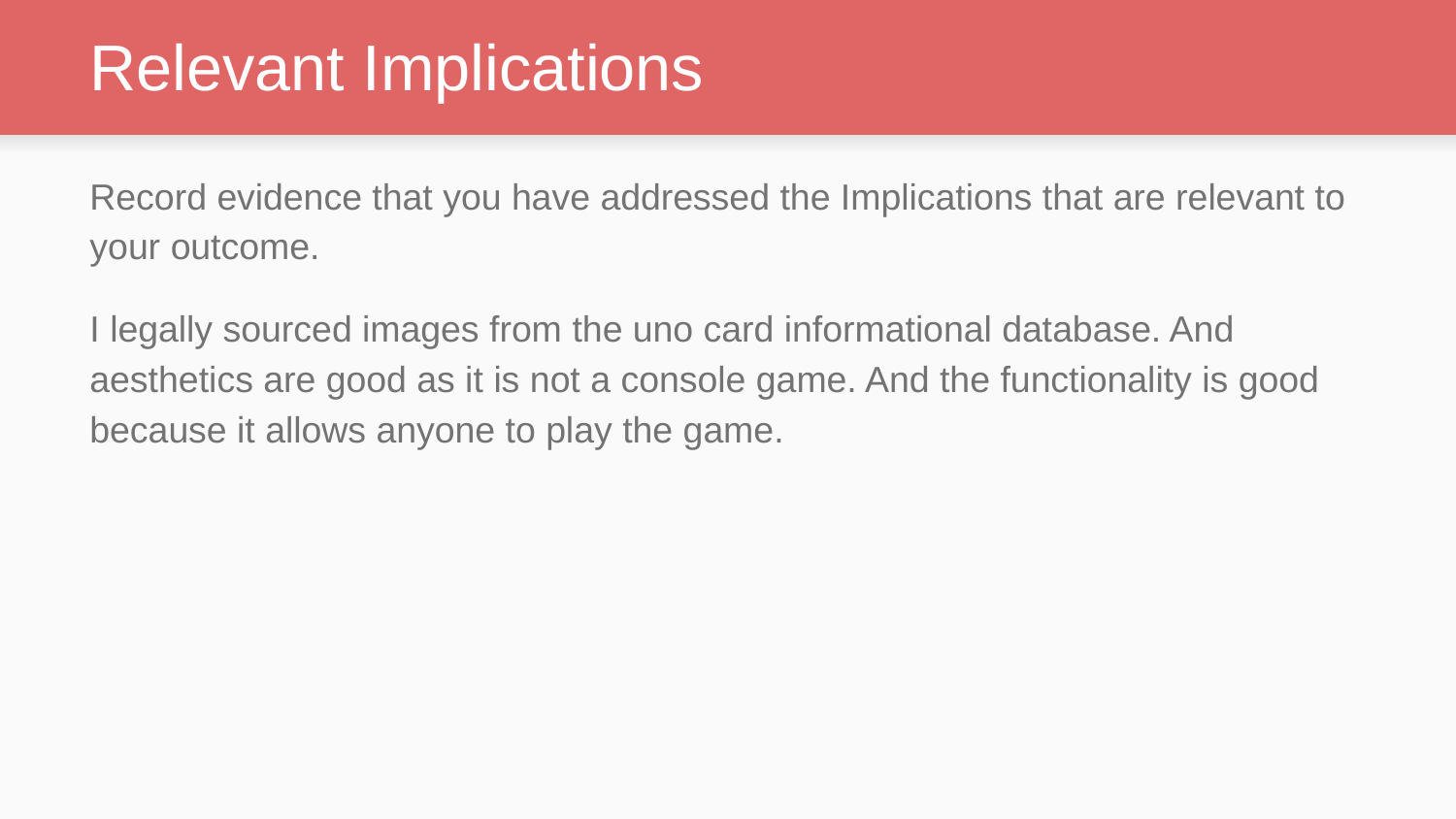

# Relevant Implications
Record evidence that you have addressed the Implications that are relevant to your outcome.
I legally sourced images from the uno card informational database. And aesthetics are good as it is not a console game. And the functionality is good because it allows anyone to play the game.